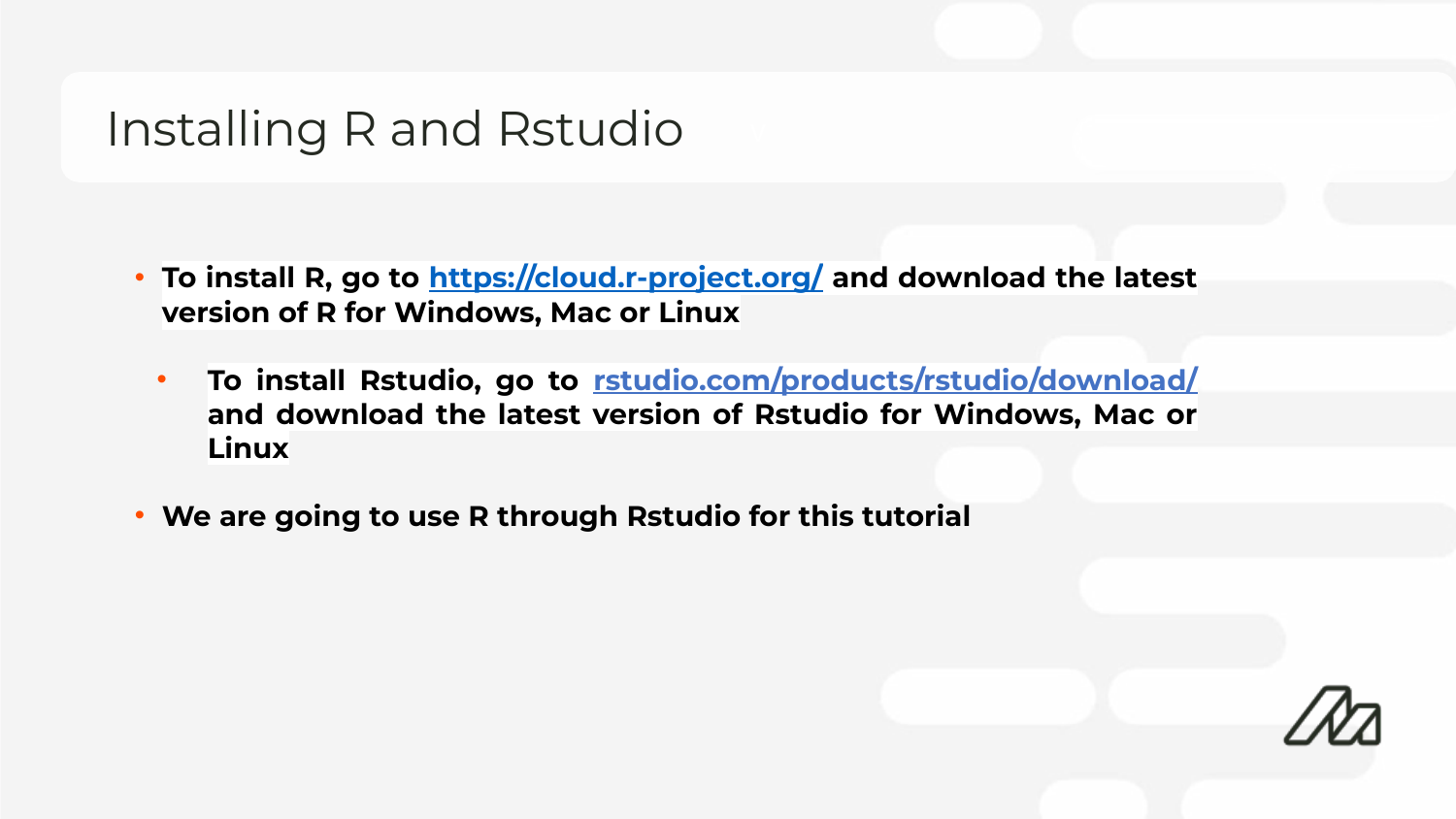

# Installing R and Rstudio
To install R, go to https://cloud.r-project.org/ and download the latest version of R for Windows, Mac or Linux

To install Rstudio, go to rstudio.com/products/rstudio/download/ and download the latest version of Rstudio for Windows, Mac or Linux

We are going to use R through Rstudio for this tutorial